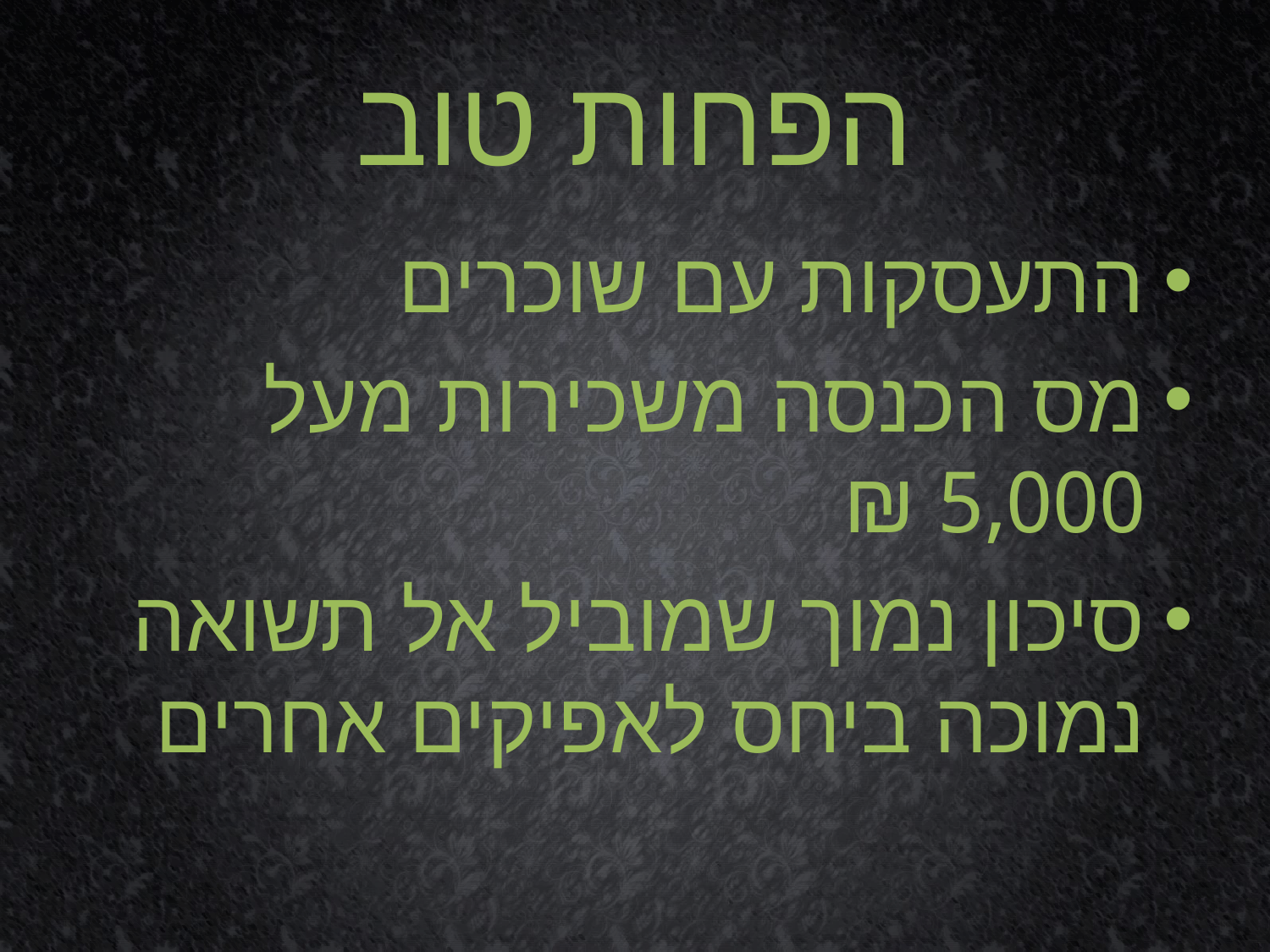

# הפחות טוב
התעסקות עם שוכרים
מס הכנסה משכירות מעל 5,000 ₪
סיכון נמוך שמוביל אל תשואה נמוכה ביחס לאפיקים אחרים